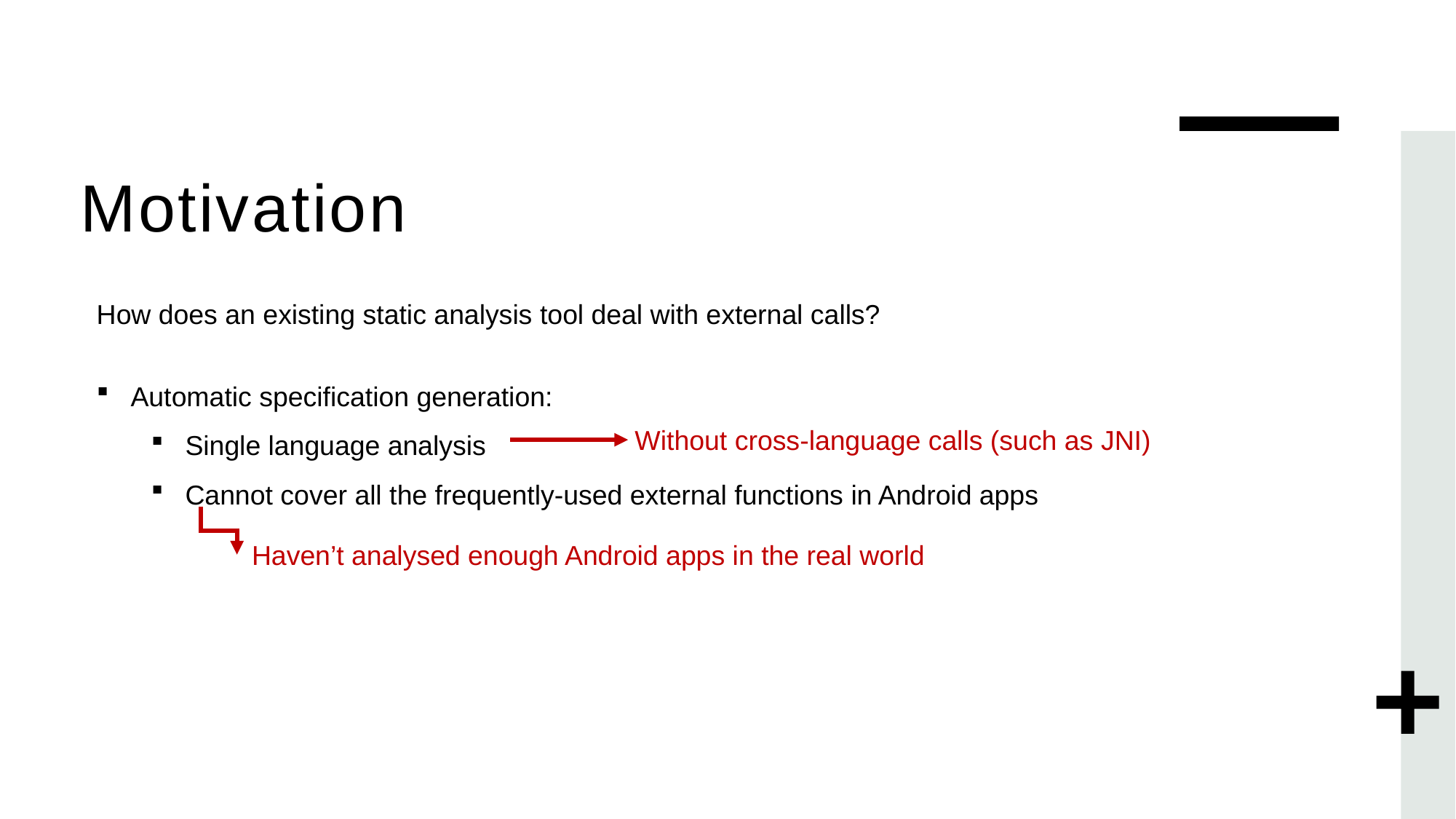

# Motivation
How does an existing static analysis tool deal with external calls?

Automatic specification generation:
Single language analysis
Cannot cover all the frequently-used external functions in Android apps

Without cross-language calls (such as JNI)
Haven’t analysed enough Android apps in the real world